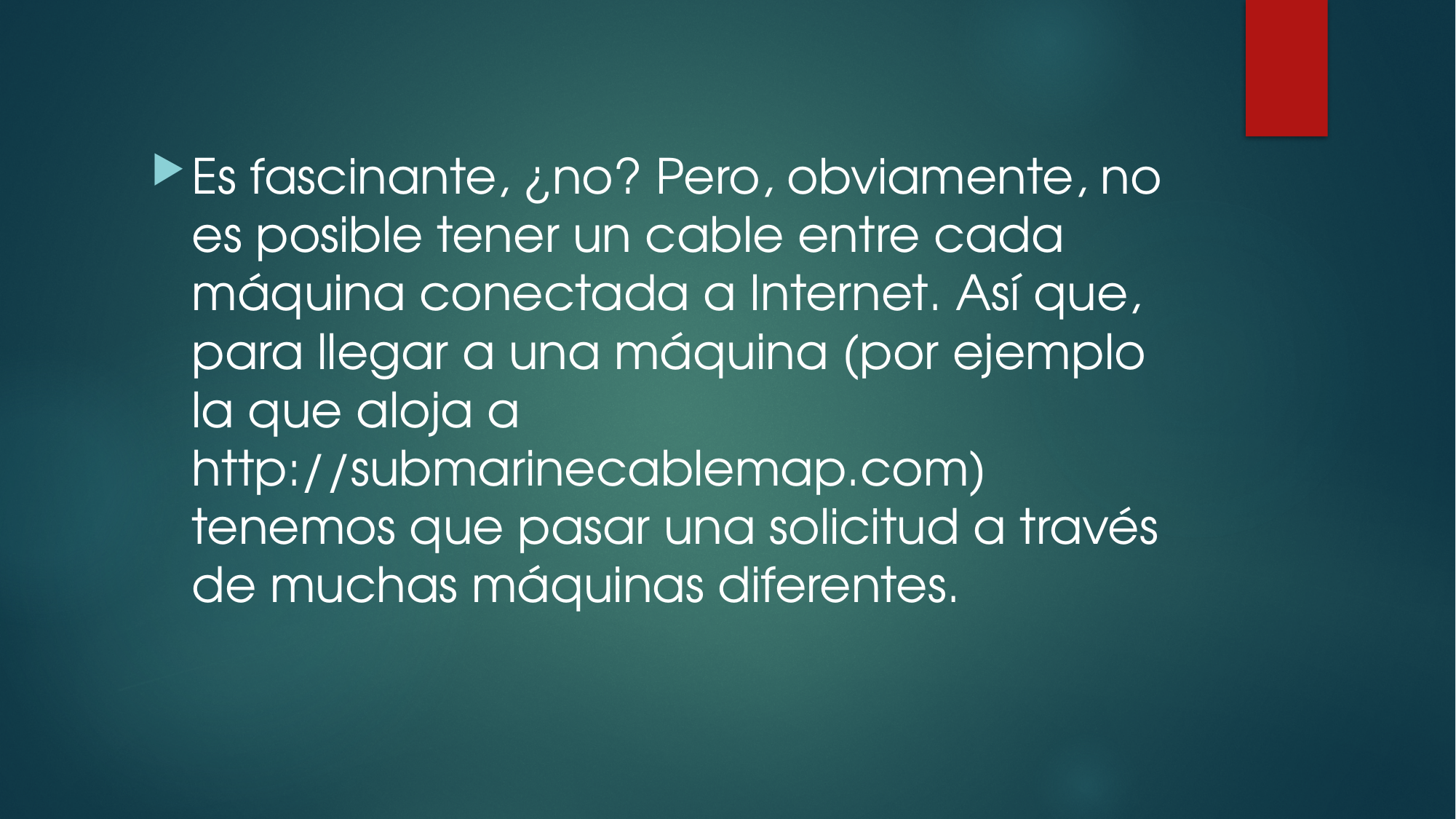

Es fascinante, ¿no? Pero, obviamente, no es posible tener un cable entre cada máquina conectada a Internet. Así que, para llegar a una máquina (por ejemplo la que aloja a http://submarinecablemap.com) tenemos que pasar una solicitud a través de muchas máquinas diferentes.